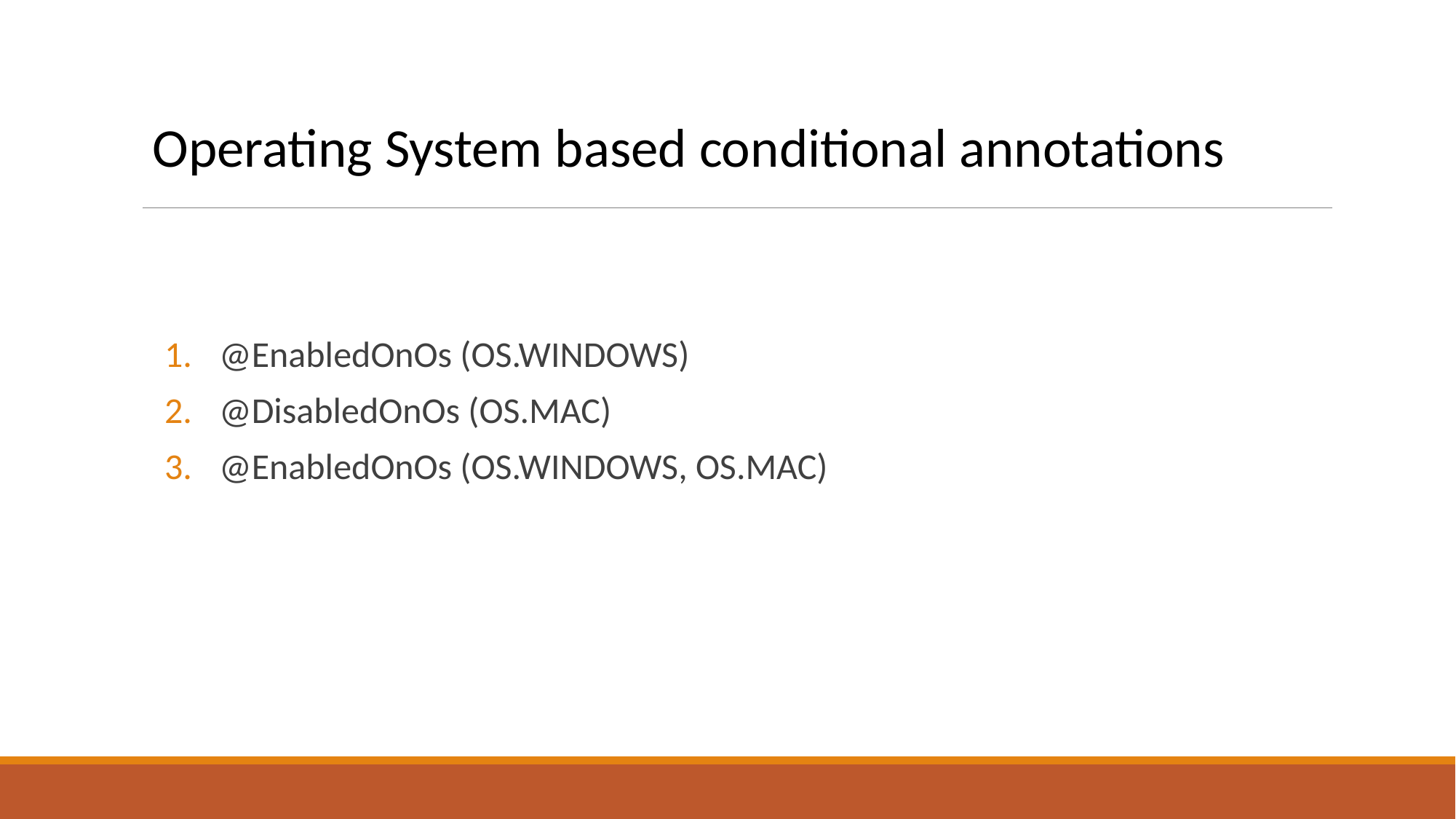

Operating System based conditional annotations

@EnabledOnOs (OS.WINDOWS)
@DisabledOnOs (OS.MAC)
@EnabledOnOs (OS.WINDOWS, OS.MAC)